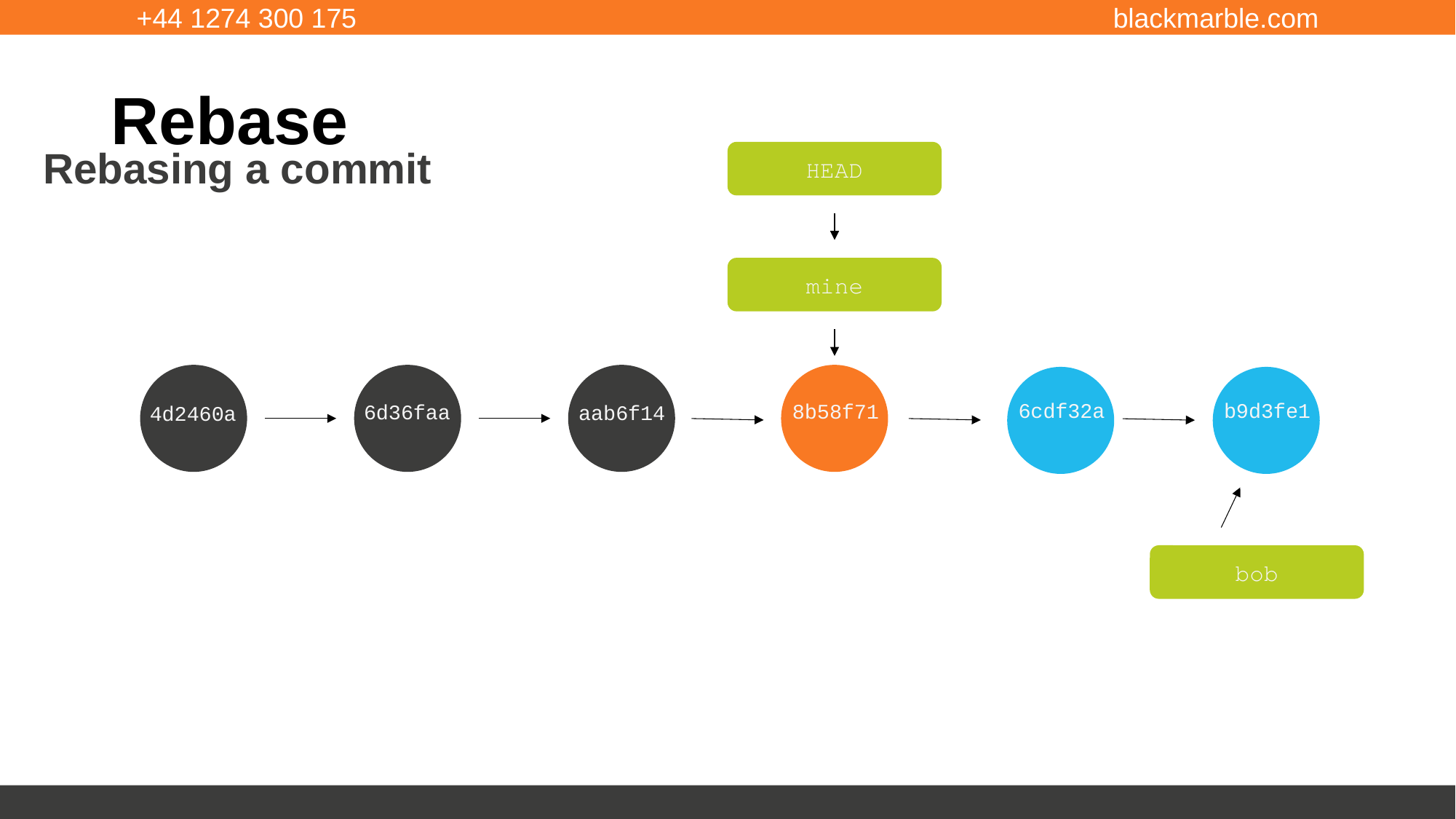

# Rebase
HEAD
Rebasing a commit
mine

6cdf32a
b9d3fe1
bob
8b58f71
6d36faa
aab6f14
4d2460a